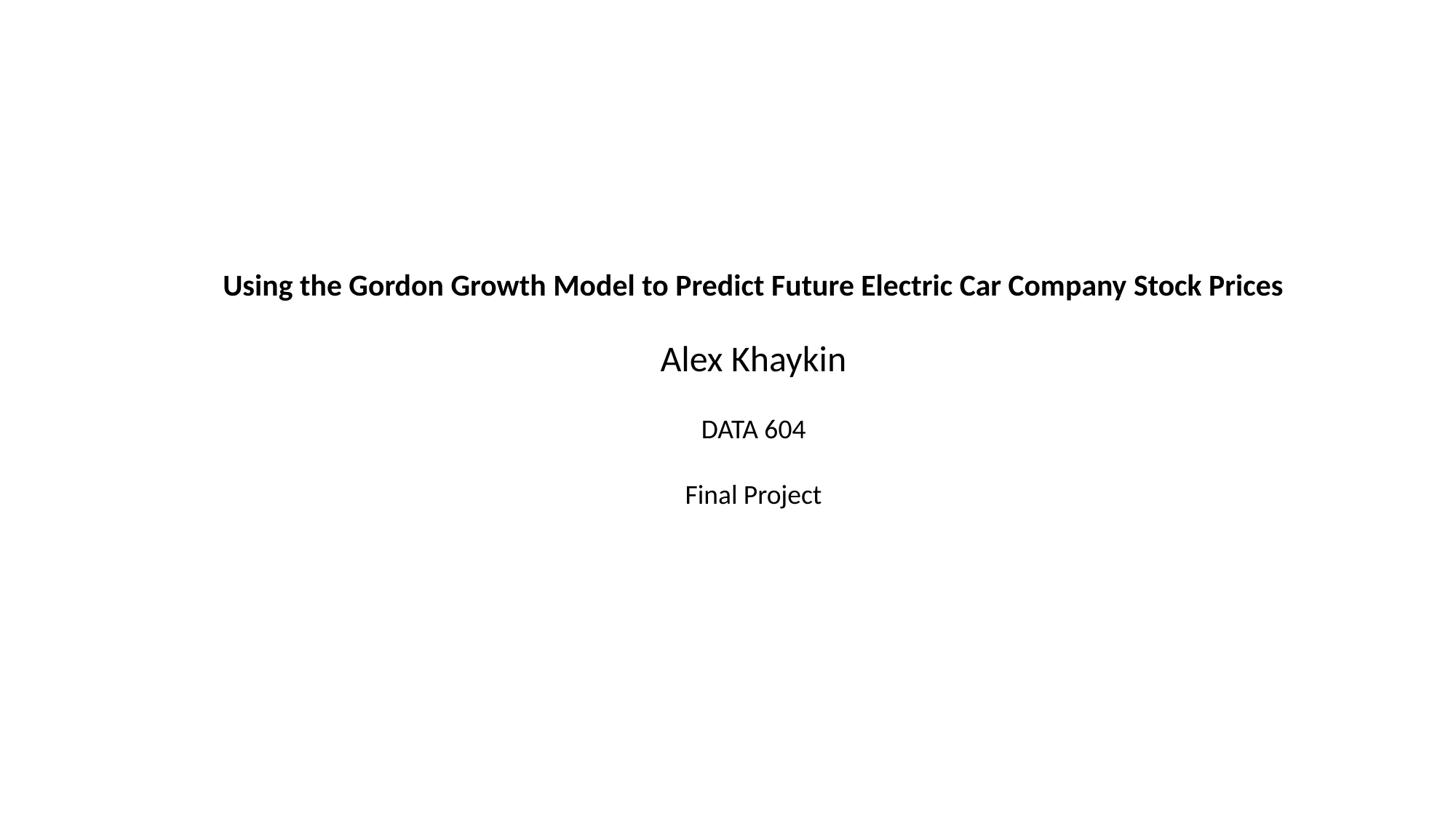

Using the Gordon Growth Model to Predict Future Electric Car Company Stock Prices

Alex Khaykin

DATA 604

Final Project